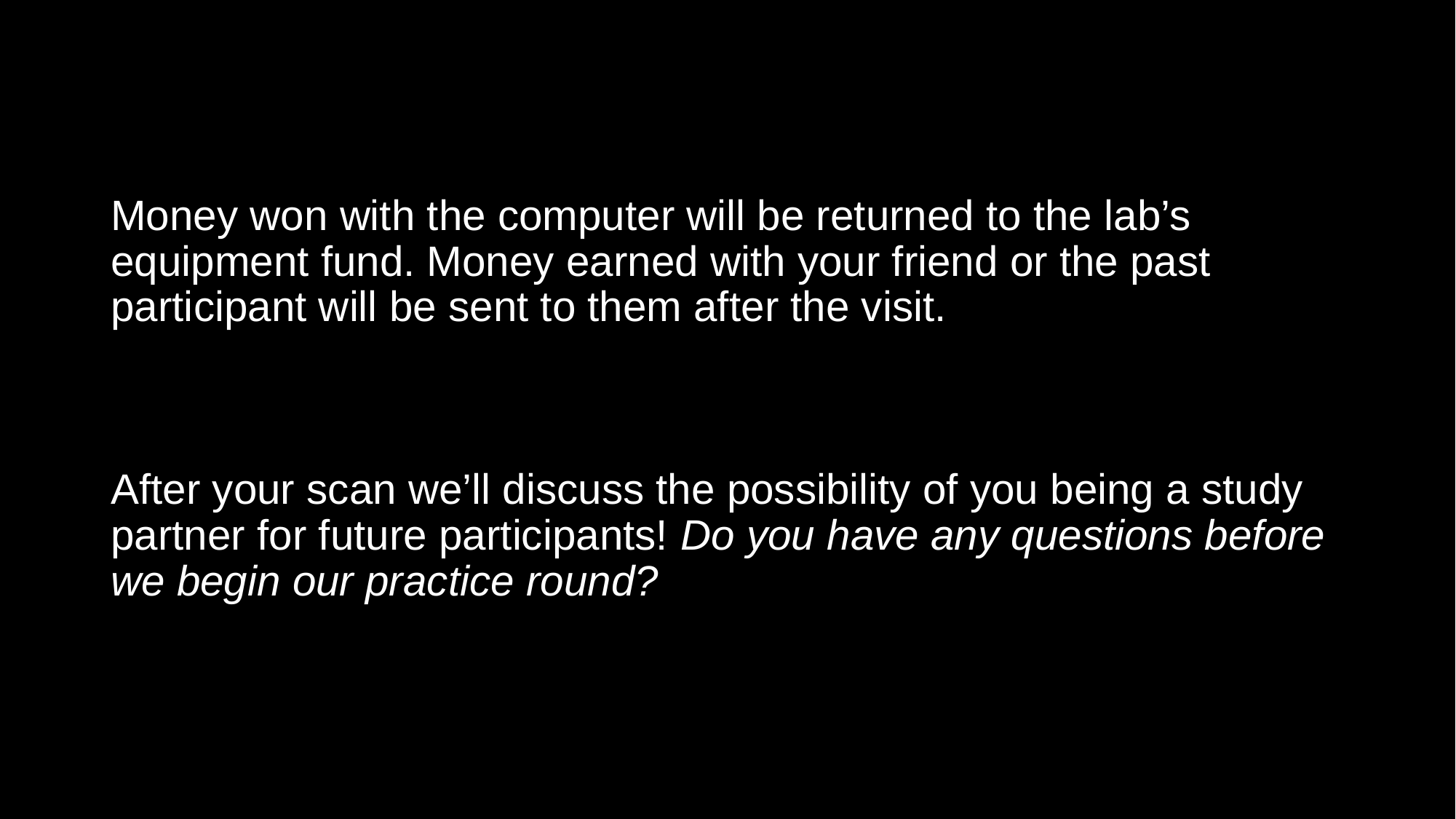

Money won with the computer will be returned to the lab’s equipment fund. Money earned with your friend or the past participant will be sent to them after the visit.

After your scan we’ll discuss the possibility of you being a study partner for future participants! Do you have any questions before we begin our practice round?